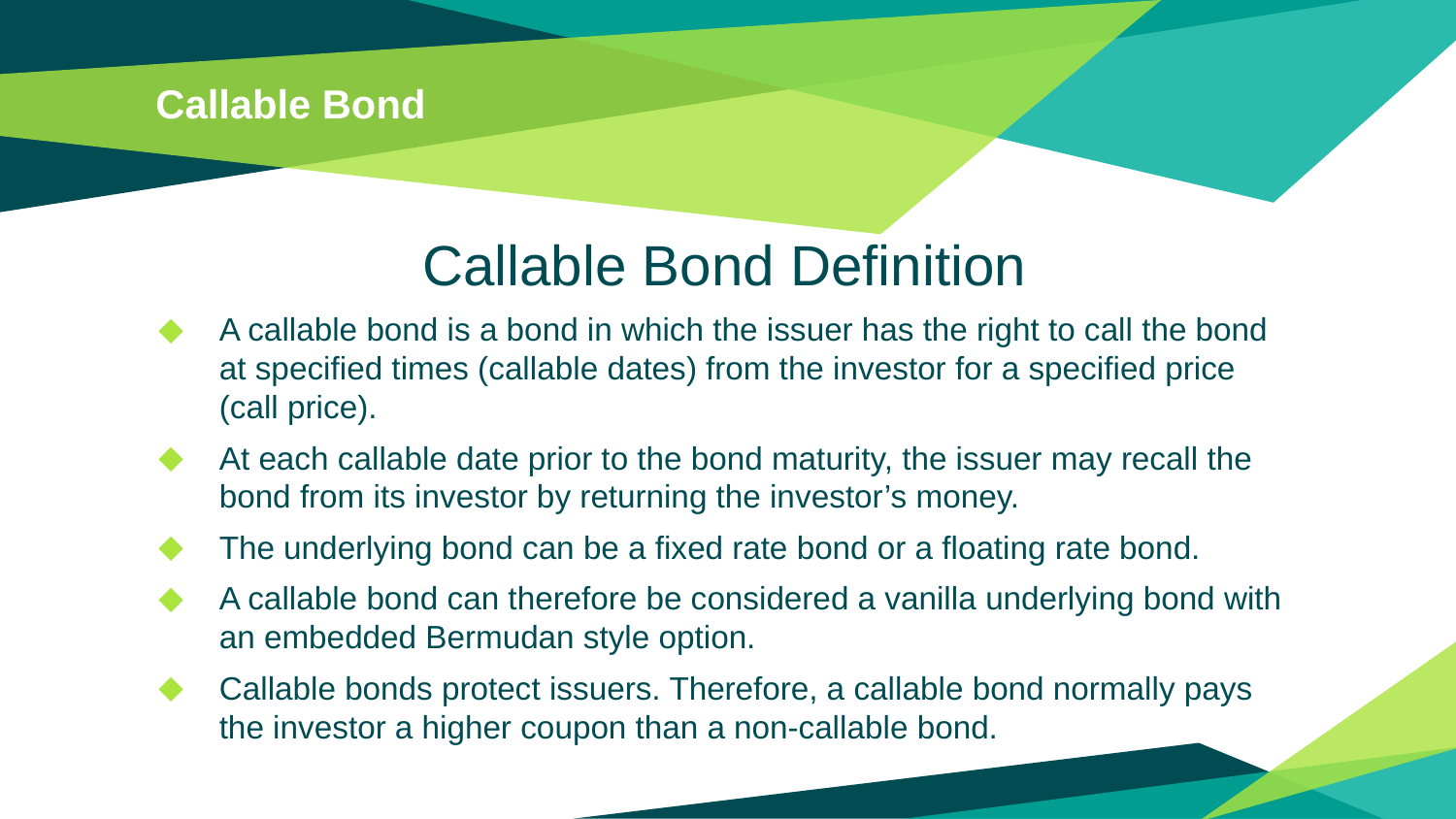

# Callable Bond
Callable Bond Definition
A callable bond is a bond in which the issuer has the right to call the bond at specified times (callable dates) from the investor for a specified price (call price).
At each callable date prior to the bond maturity, the issuer may recall the bond from its investor by returning the investor’s money.
The underlying bond can be a fixed rate bond or a floating rate bond.
A callable bond can therefore be considered a vanilla underlying bond with an embedded Bermudan style option.
Callable bonds protect issuers. Therefore, a callable bond normally pays the investor a higher coupon than a non-callable bond.